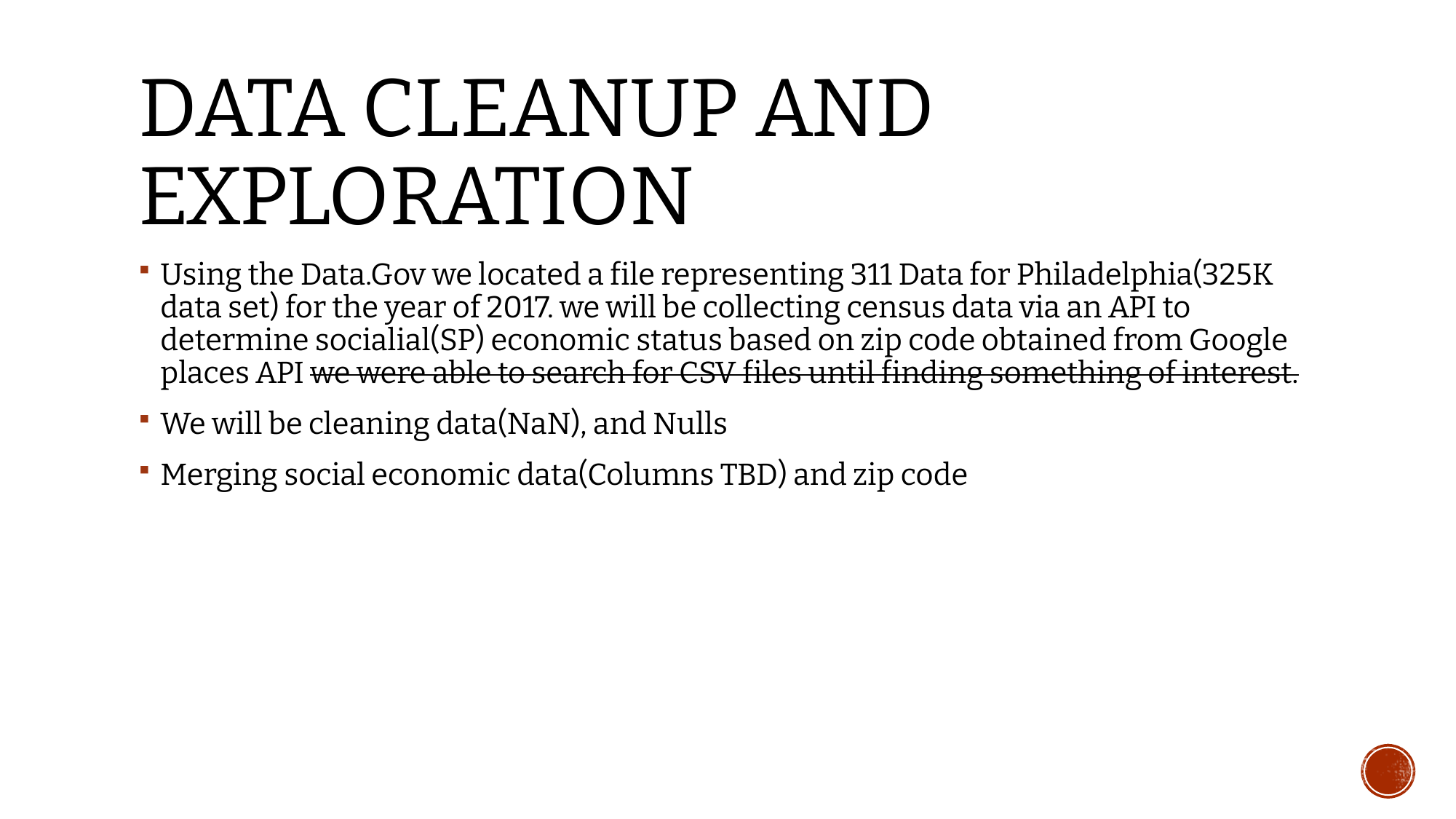

# Data Cleanup and exploration
Using the Data.Gov we located a file representing 311 Data for Philadelphia(325K data set) for the year of 2017. we will be collecting census data via an API to determine socialial(SP) economic status based on zip code obtained from Google places API we were able to search for CSV files until finding something of interest.
We will be cleaning data(NaN), and Nulls
Merging social economic data(Columns TBD) and zip code